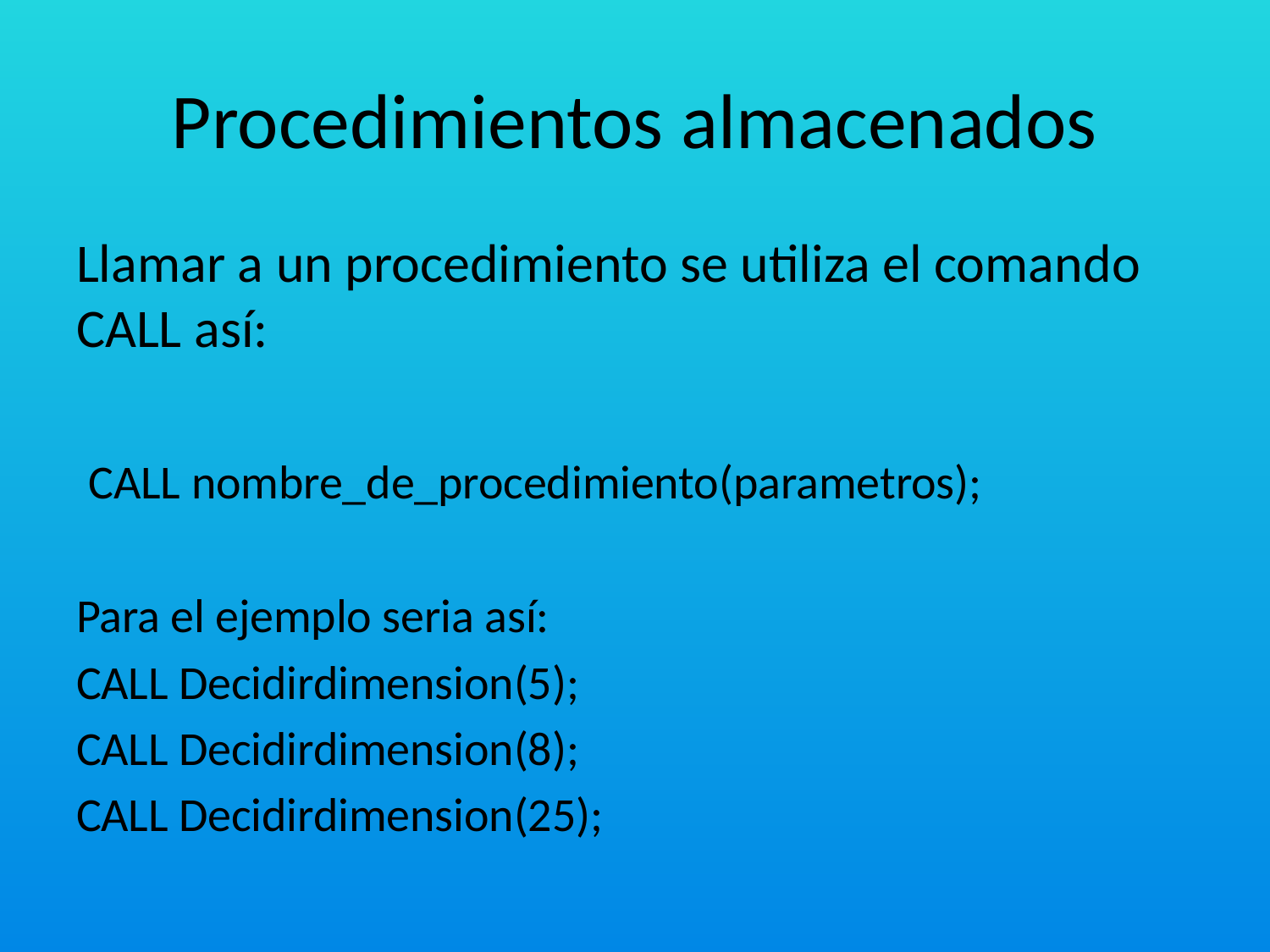

# Procedimientos almacenados
Llamar a un procedimiento se utiliza el comando CALL así:

 CALL nombre_de_procedimiento(parametros);

Para el ejemplo seria así:
CALL Decidirdimension(5);
CALL Decidirdimension(8);
CALL Decidirdimension(25);